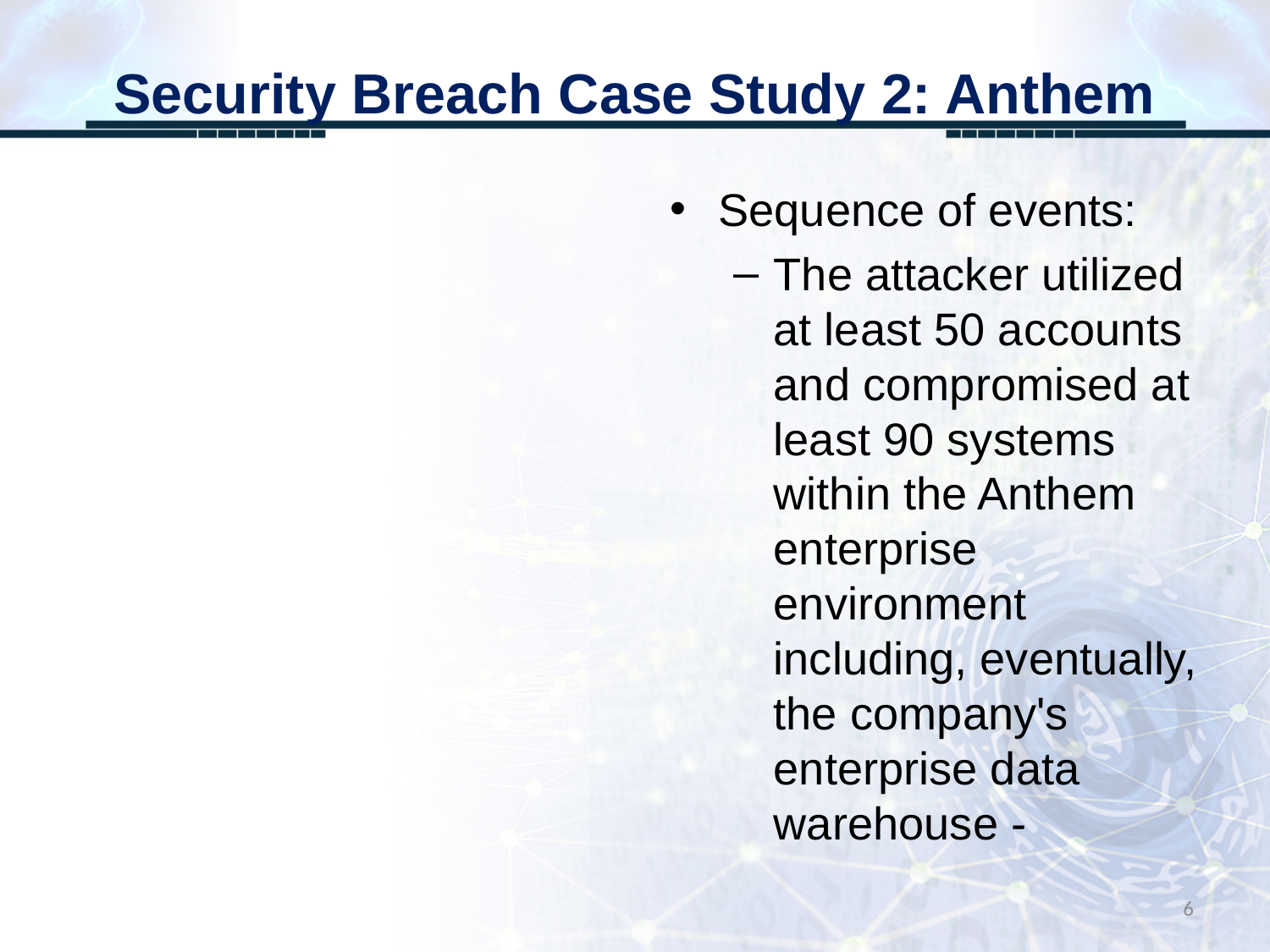

# Security Breach Case Study 2: Anthem
Sequence of events:
The attacker utilized at least 50 accounts and compromised at least 90 systems within the Anthem enterprise environment including, eventually, the company's enterprise data warehouse -
6